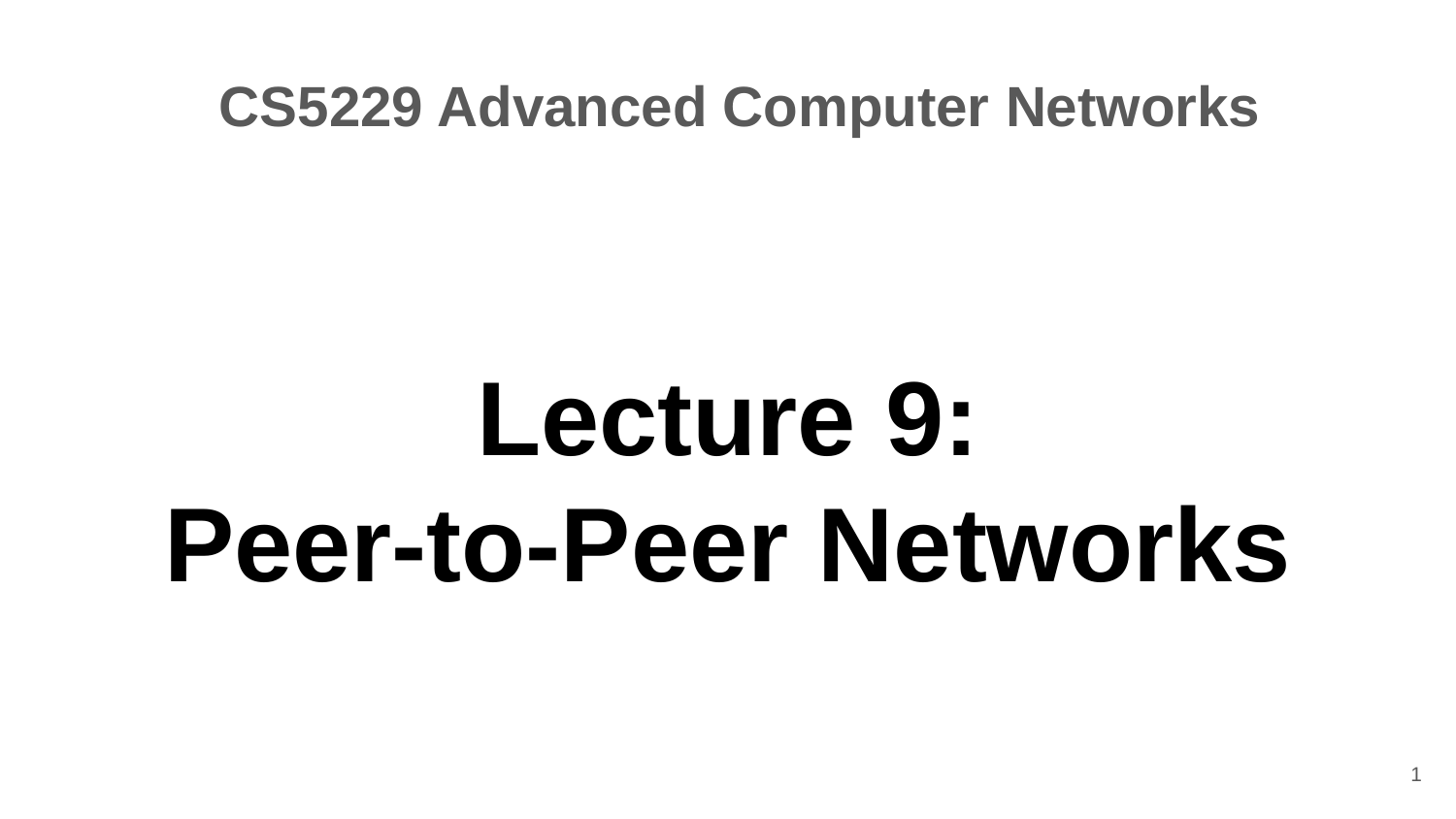

CS5229 Advanced Computer Networks
# Lecture 9: Peer-to-Peer Networks
1